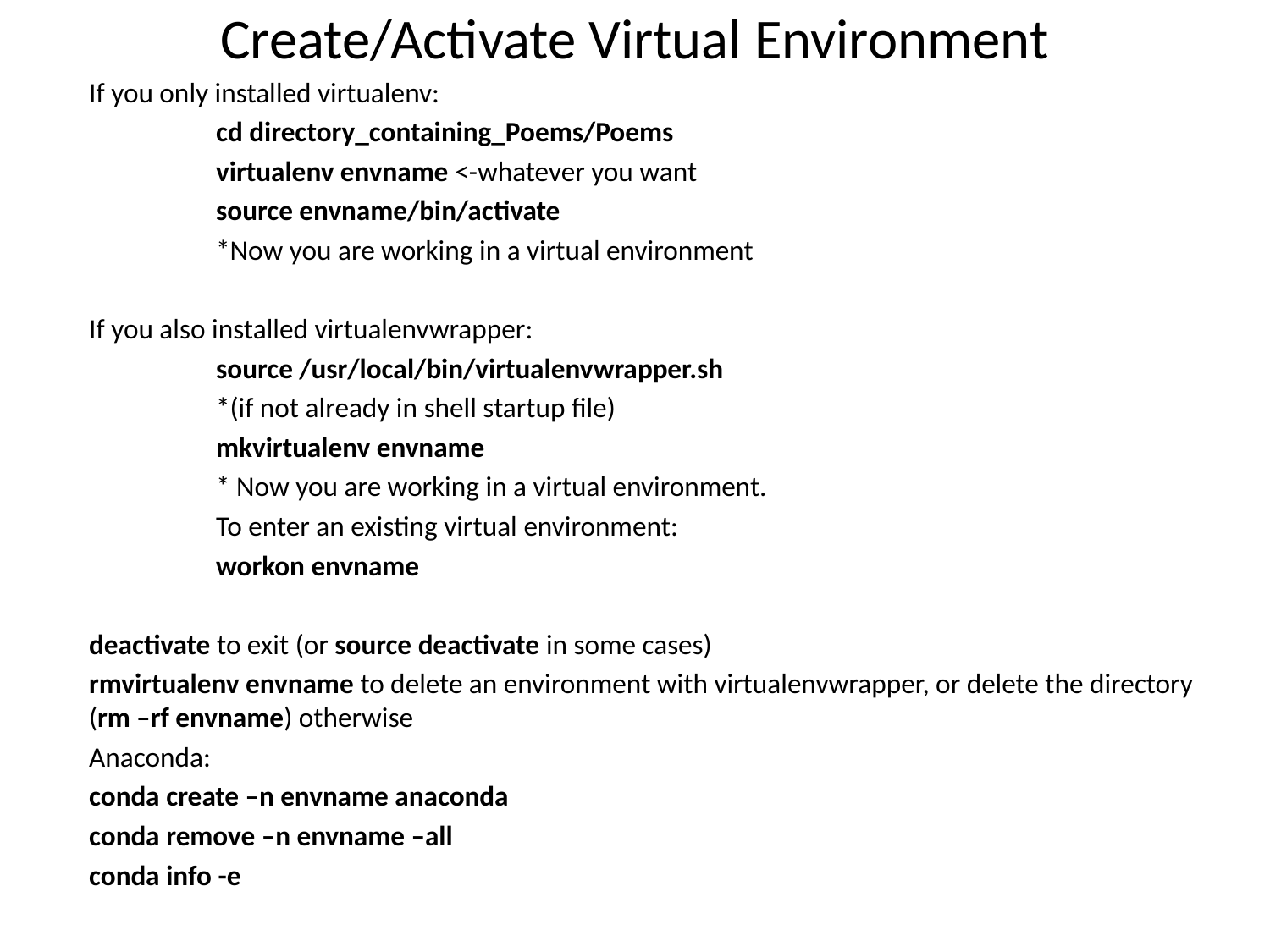

# Create/Activate Virtual Environment
If you only installed virtualenv:
	cd directory_containing_Poems/Poems
	virtualenv envname <-whatever you want
	source envname/bin/activate
	*Now you are working in a virtual environment

If you also installed virtualenvwrapper:
	source /usr/local/bin/virtualenvwrapper.sh
	*(if not already in shell startup file)
	mkvirtualenv envname
	* Now you are working in a virtual environment.
	To enter an existing virtual environment:
	workon envname

deactivate to exit (or source deactivate in some cases)
rmvirtualenv envname to delete an environment with virtualenvwrapper, or delete the directory (rm –rf envname) otherwise
Anaconda:
conda create –n envname anaconda
conda remove –n envname –all
conda info -e